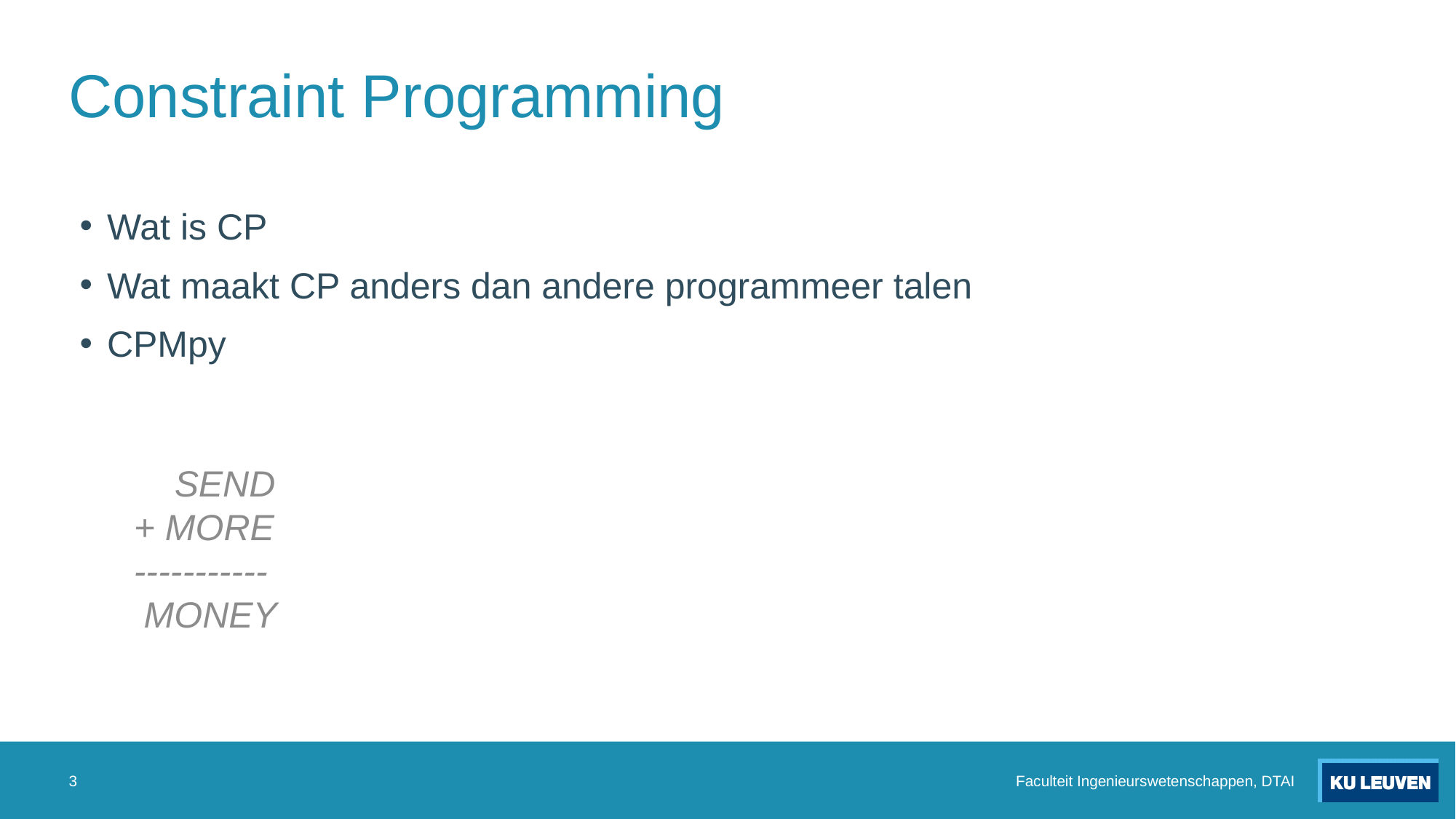

# Constraint Programming
Wat is CP
Wat maakt CP anders dan andere programmeer talen
CPMpy

    SEND
+ MORE
-----------
 MONEY
3
Faculteit Ingenieurswetenschappen, DTAI